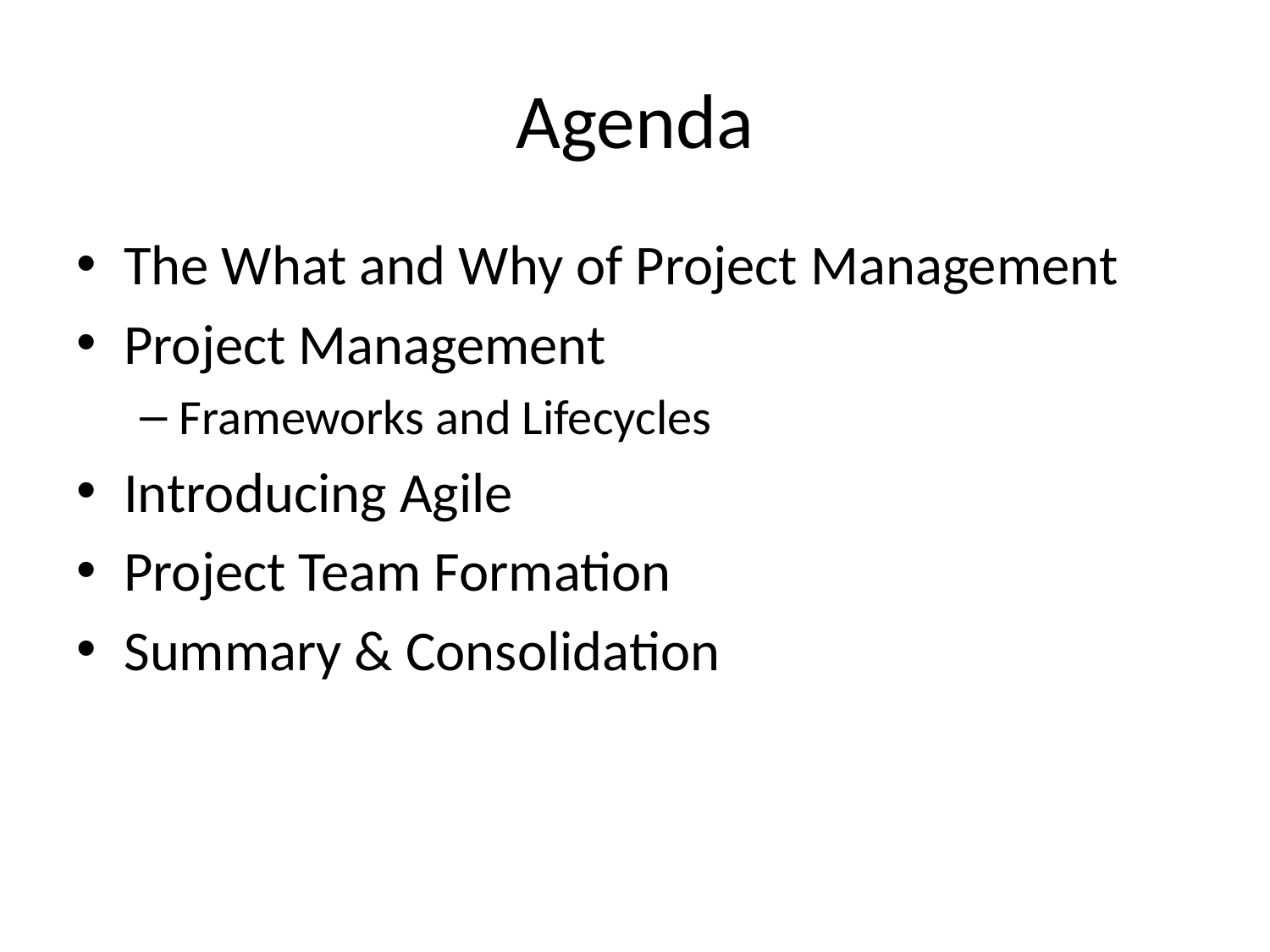

# Agenda
The What and Why of Project Management
Project Management
Frameworks and Lifecycles
Introducing Agile
Project Team Formation
Summary & Consolidation